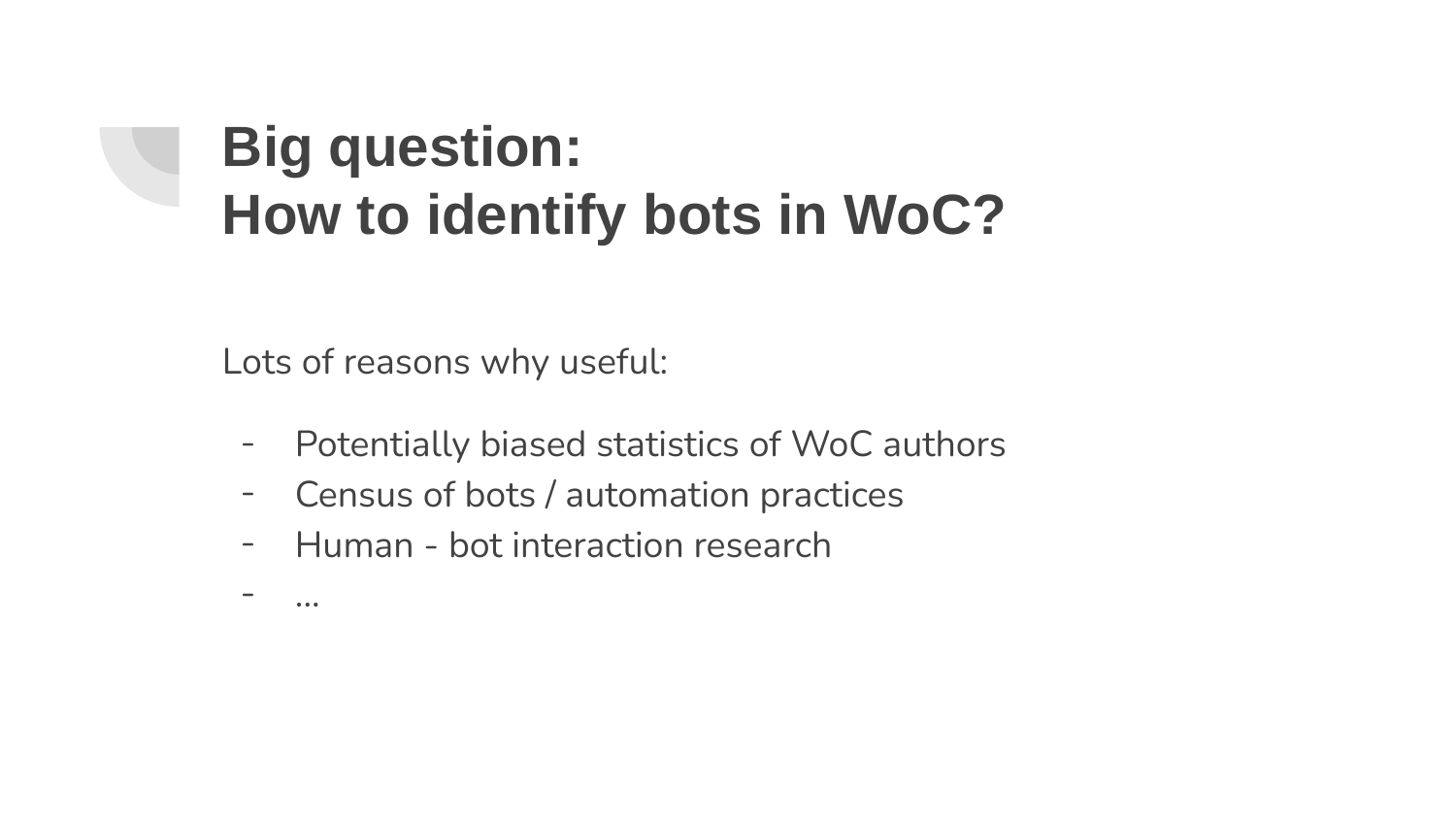

# Big question:
How to identify bots in WoC?
Lots of reasons why useful:
Potentially biased statistics of WoC authors
Census of bots / automation practices
Human - bot interaction research
...